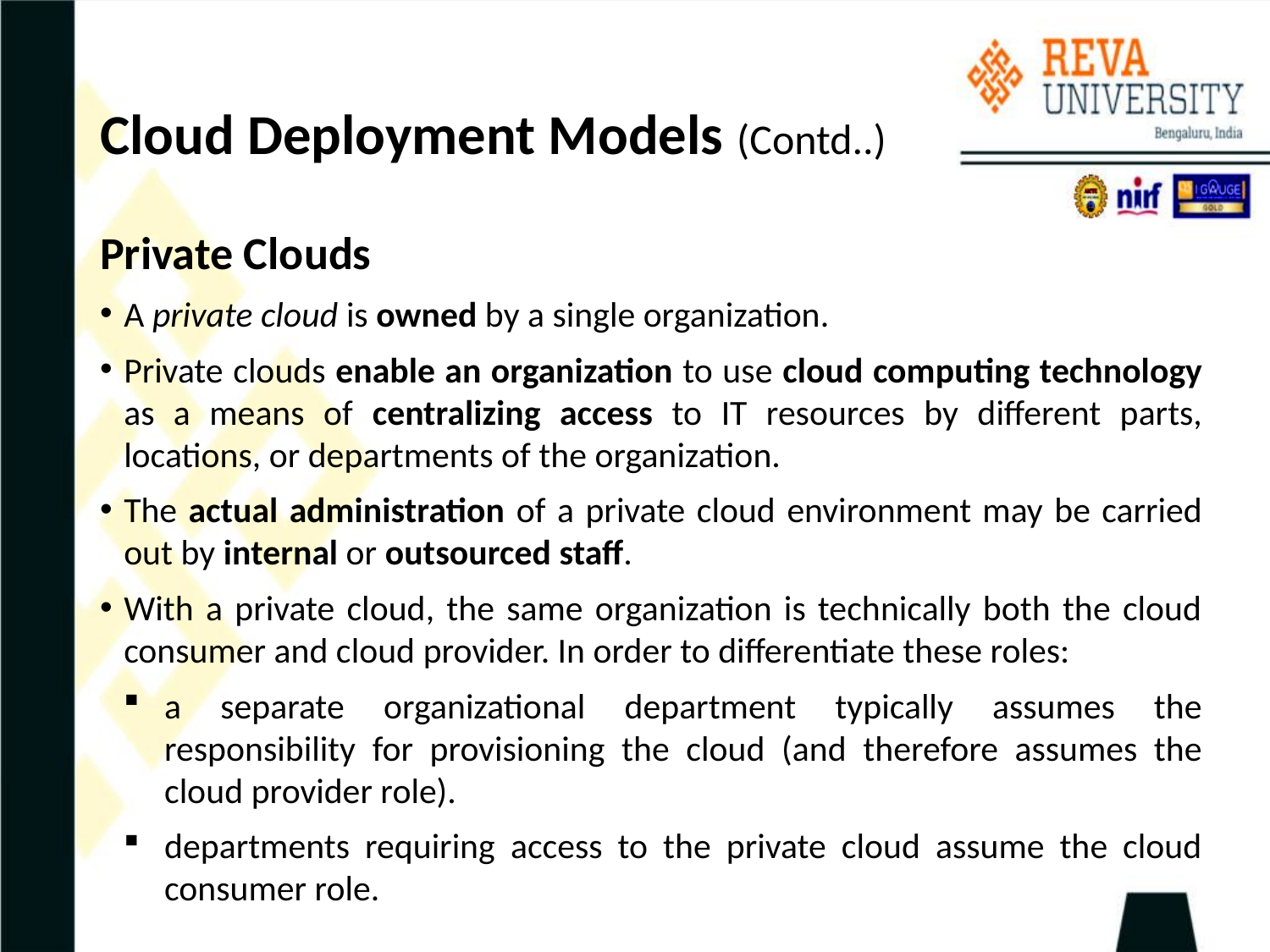

# Cloud Deployment Models (Contd..)
Private Clouds
A private cloud is owned by a single organization.
Private clouds enable an organization to use cloud computing technology as a means of centralizing access to IT resources by different parts, locations, or departments of the organization.
The actual administration of a private cloud environment may be carried out by internal or outsourced staff.
With a private cloud, the same organization is technically both the cloud consumer and cloud provider. In order to differentiate these roles:
a separate organizational department typically assumes the responsibility for provisioning the cloud (and therefore assumes the cloud provider role).
departments requiring access to the private cloud assume the cloud consumer role.